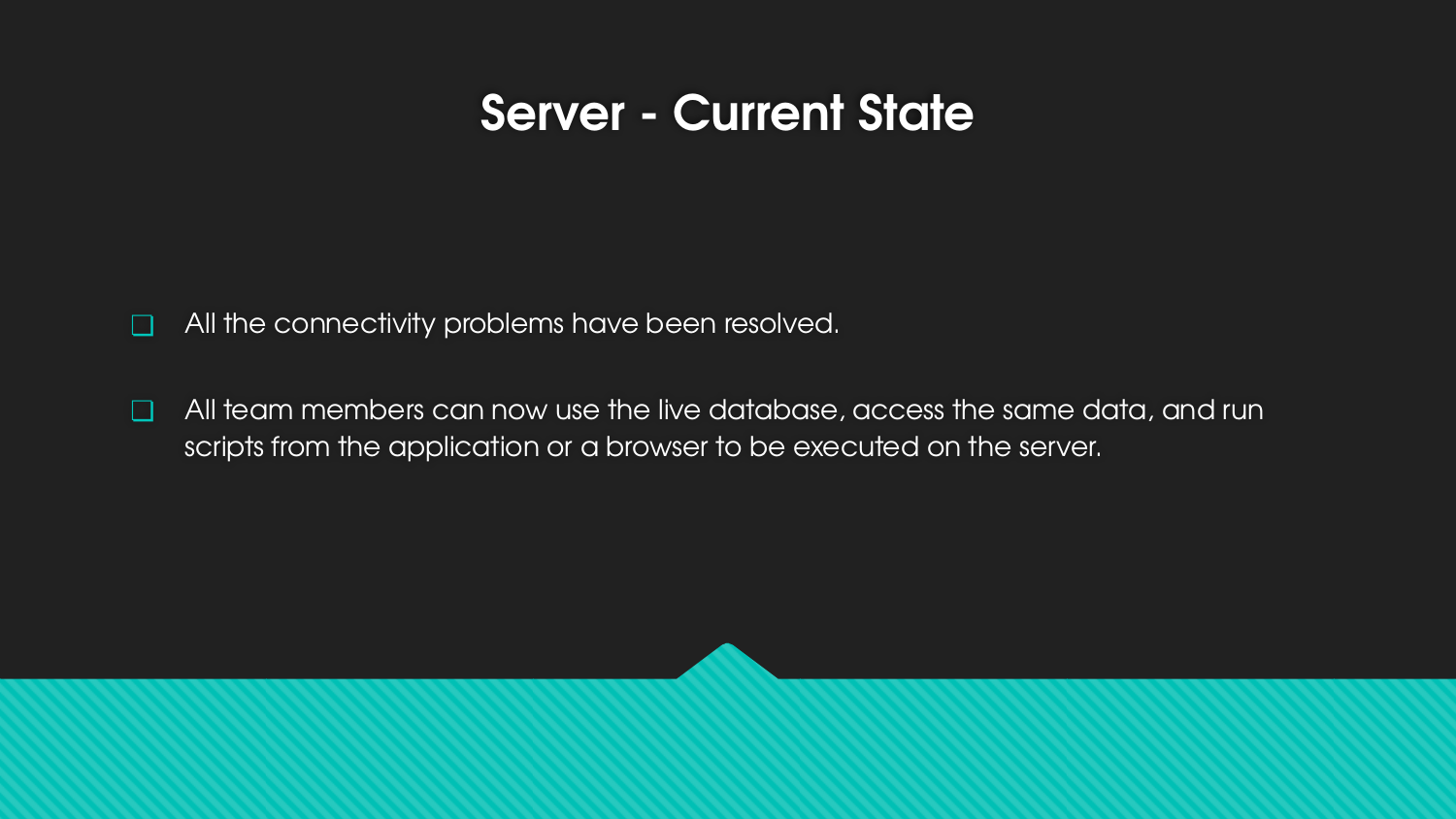

# Server - Current State
All the connectivity problems have been resolved.

All team members can now use the live database, access the same data, and run scripts from the application or a browser to be executed on the server.